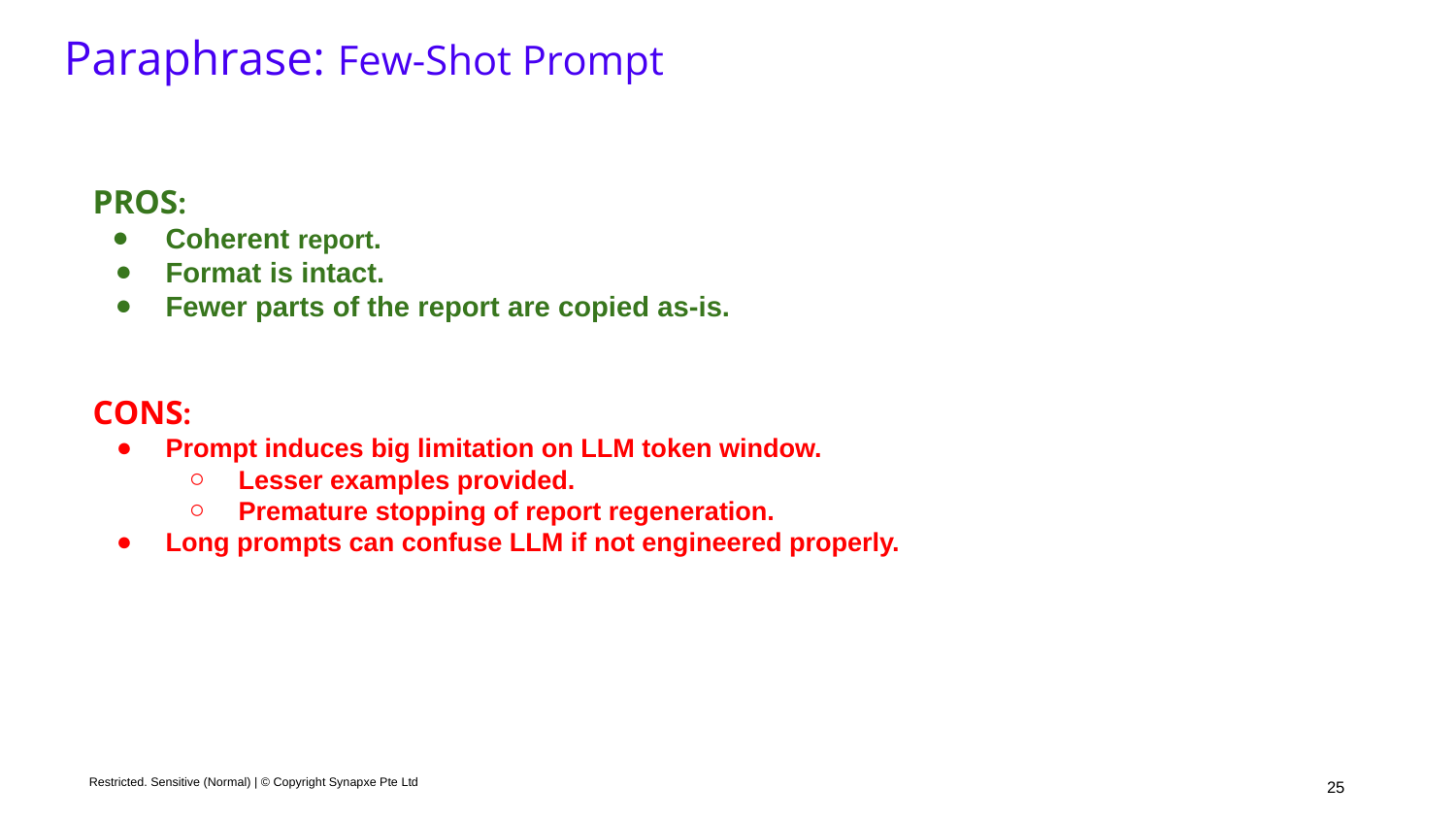

Paraphrase: Few-Shot Prompt
PROS:
Coherent report.
Format is intact.
Fewer parts of the report are copied as-is.
CONS:
Prompt induces big limitation on LLM token window.
Lesser examples provided.
Premature stopping of report regeneration.
Long prompts can confuse LLM if not engineered properly.

25
Restricted. Sensitive (Normal) | © Copyright Synapxe Pte Ltd